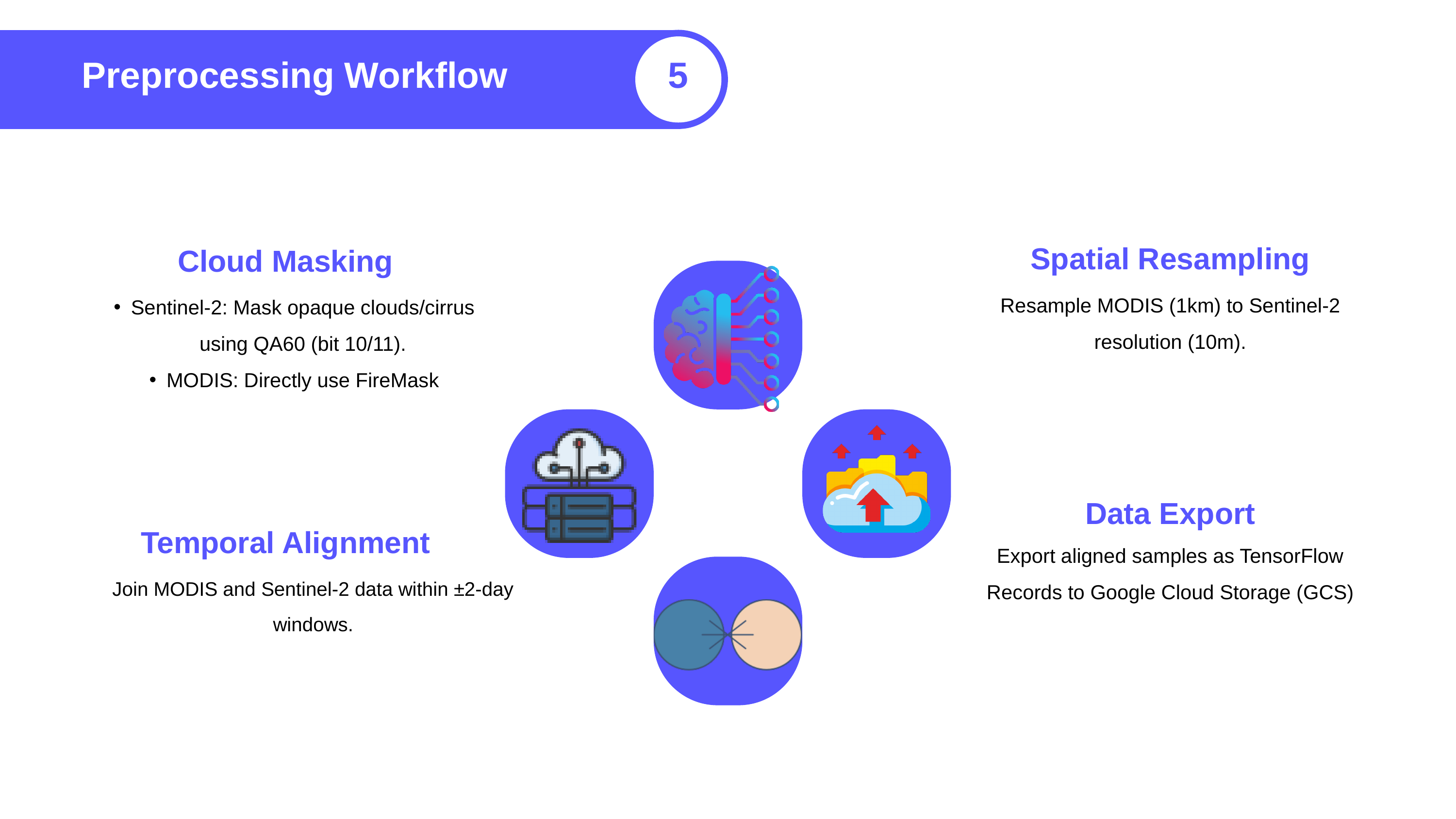

Preprocessing Workflow

5
Spatial Resampling
Cloud Masking

Resample MODIS (1km) to Sentinel-2 resolution (10m).

Sentinel-2: Mask opaque clouds/cirrus using QA60 (bit 10/11).
MODIS: Directly use FireMask

Data Export
Temporal Alignment
Export aligned samples as TensorFlow Records to Google Cloud Storage (GCS)

Join MODIS and Sentinel-2 data within ±2-day windows.